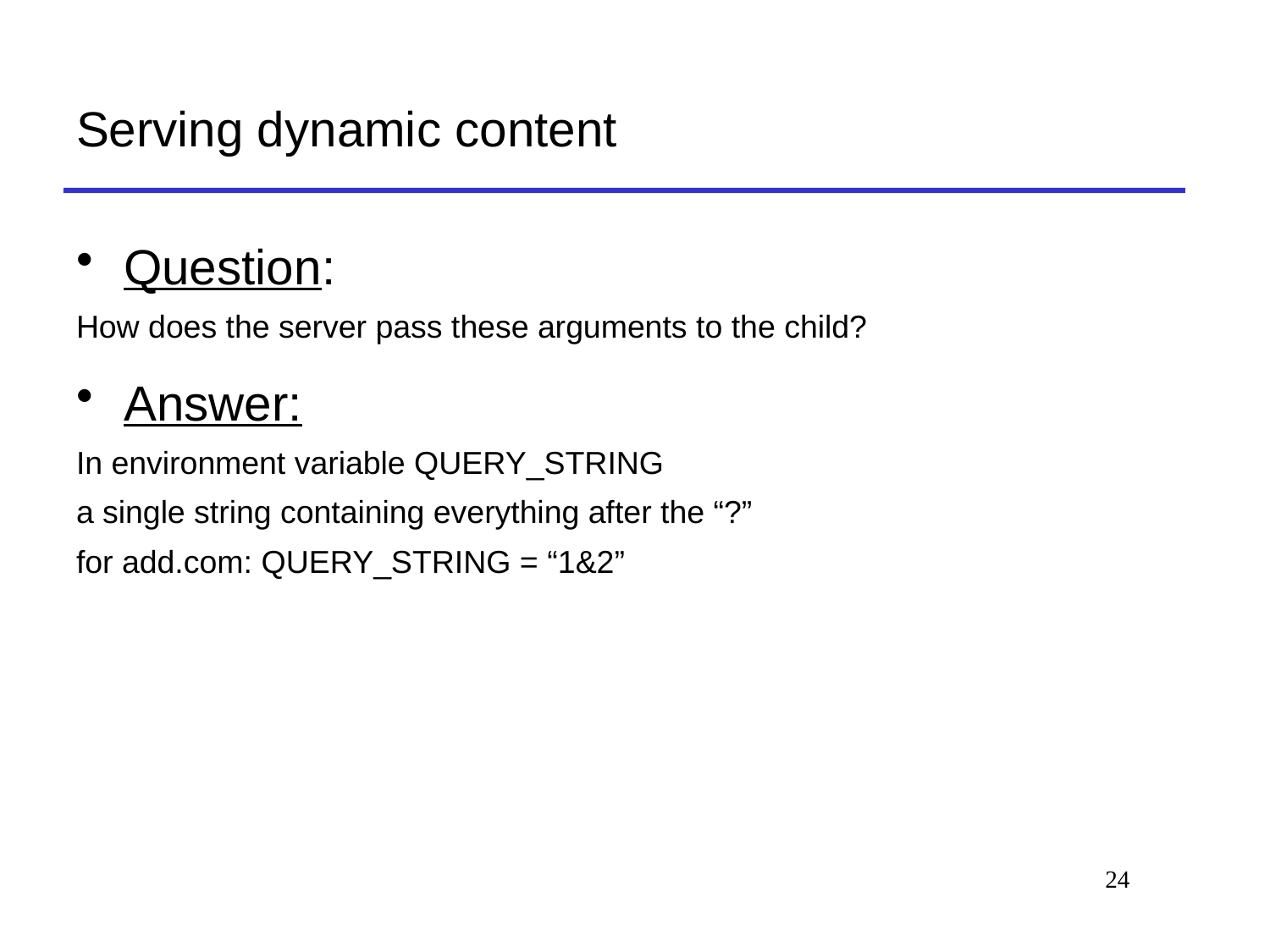

# Serving dynamic content
Question:
How does the server pass these arguments to the child?
Answer:
In environment variable QUERY_STRING
a single string containing everything after the “?”
for add.com: QUERY_STRING = “1&2”
24